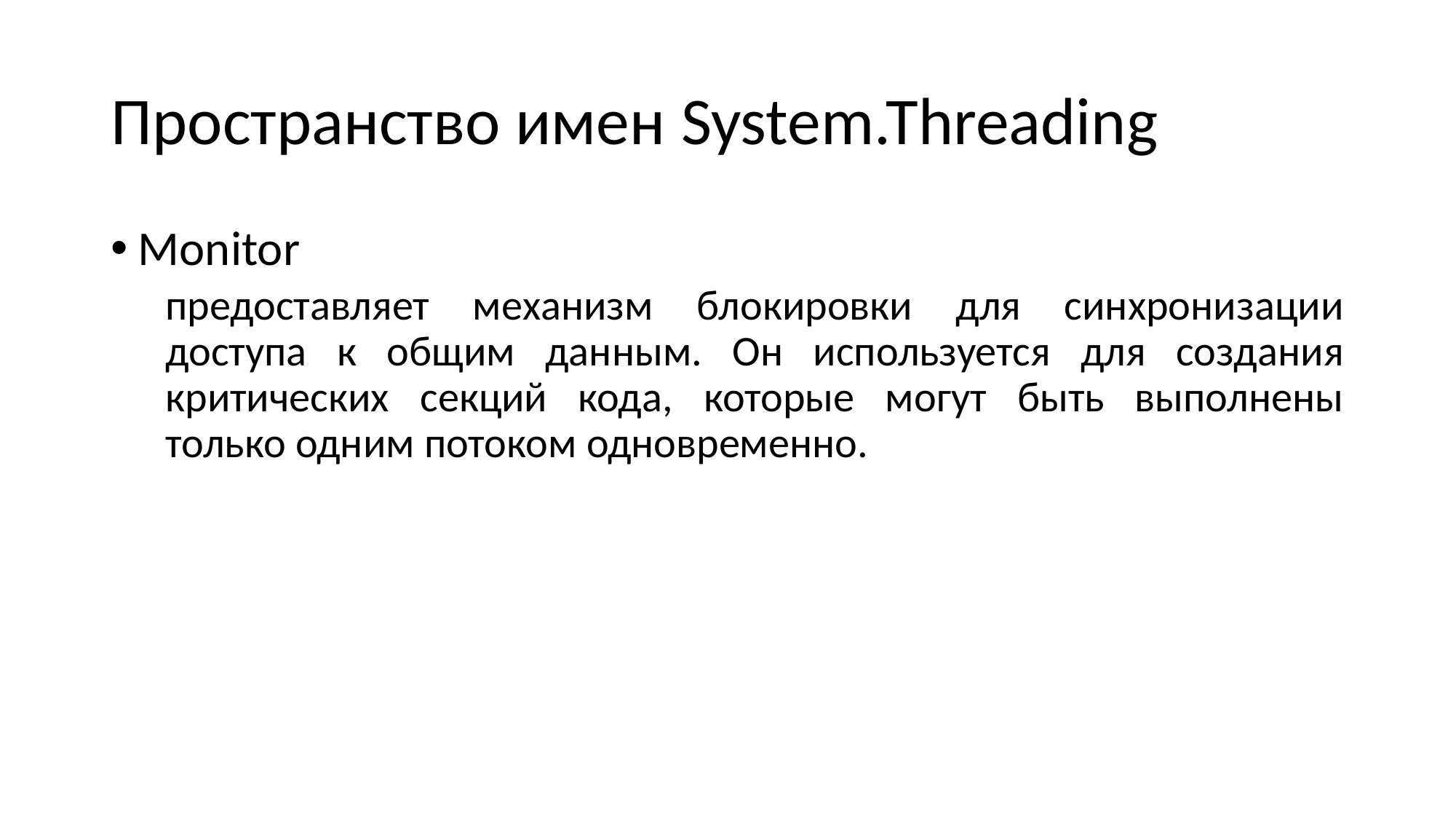

# Пространство имен System.Threading
Monitor
предоставляет механизм блокировки для синхронизации доступа к общим данным. Он используется для создания критических секций кода, которые могут быть выполнены только одним потоком одновременно.